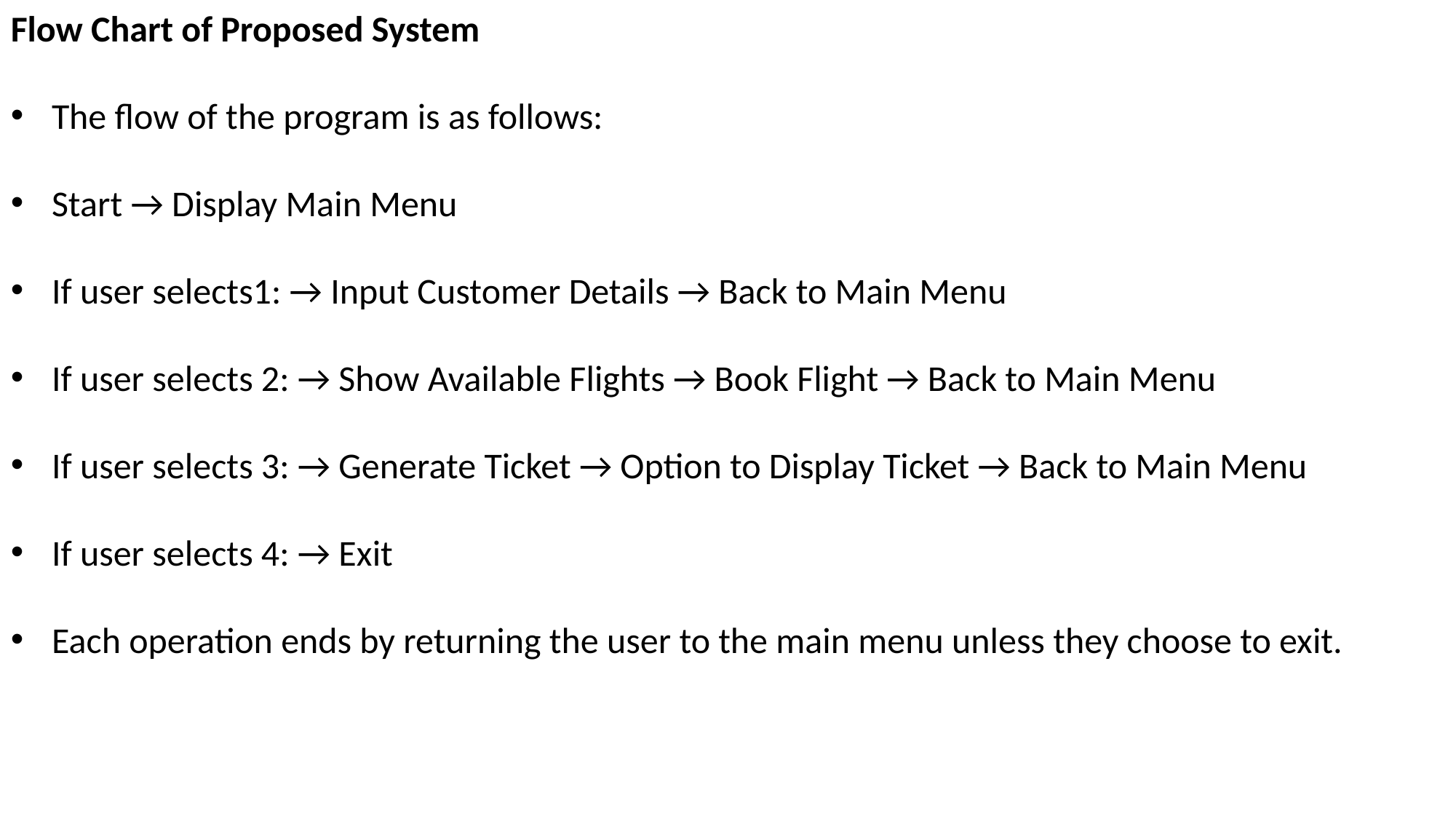

Flow Chart of Proposed System

The flow of the program is as follows:

Start → Display Main Menu

If user selects1: → Input Customer Details → Back to Main Menu

If user selects 2: → Show Available Flights → Book Flight → Back to Main Menu

If user selects 3: → Generate Ticket → Option to Display Ticket → Back to Main Menu

If user selects 4: → Exit

Each operation ends by returning the user to the main menu unless they choose to exit.